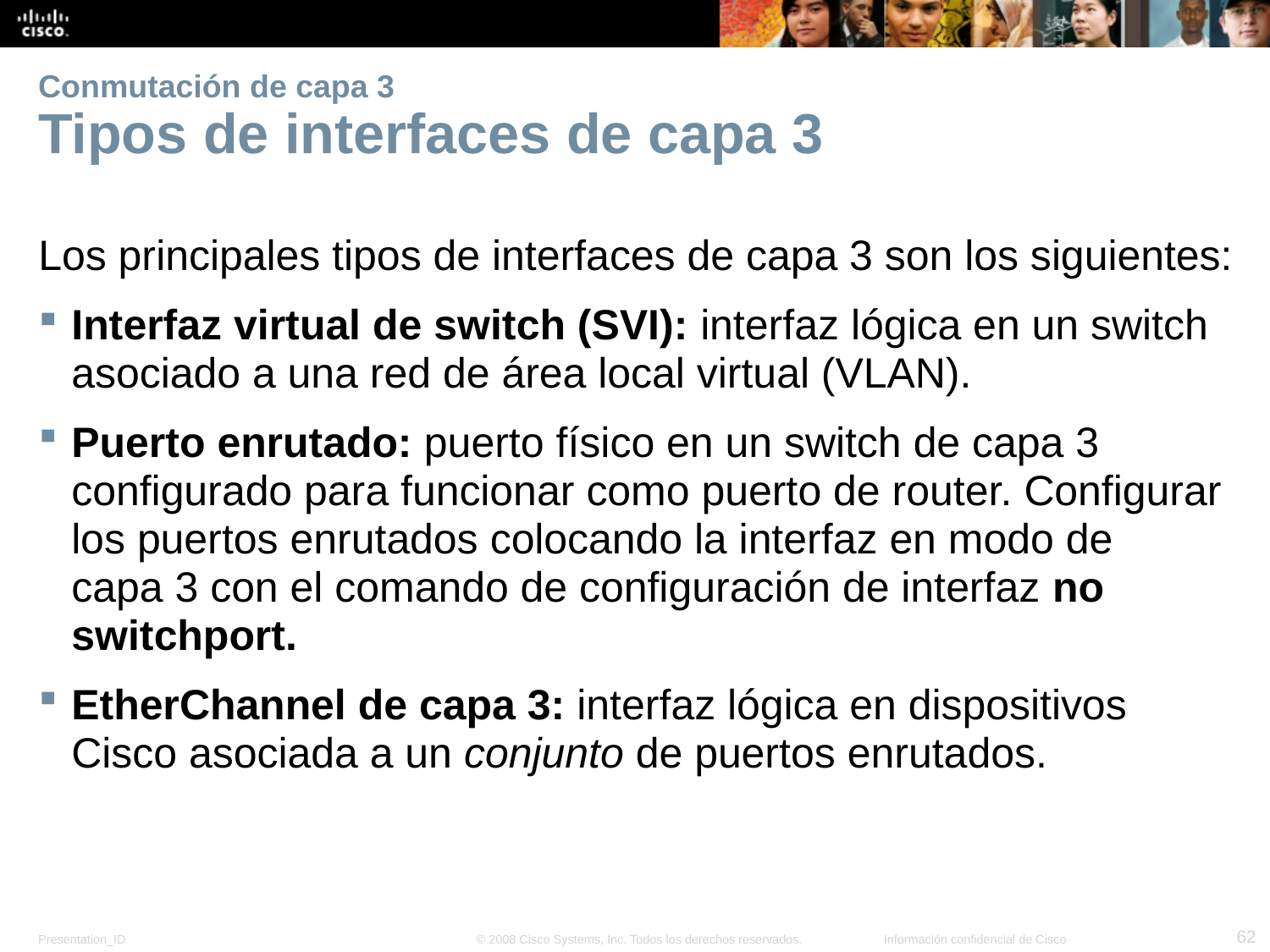

# Conmutación de capa 3 Tipos de interfaces de capa 3
Los principales tipos de interfaces de capa 3 son los siguientes:
Interfaz virtual de switch (SVI): interfaz lógica en un switch asociado a una red de área local virtual (VLAN).
Puerto enrutado: puerto físico en un switch de capa 3 configurado para funcionar como puerto de router. Configurar los puertos enrutados colocando la interfaz en modo de capa 3 con el comando de configuración de interfaz no switchport.
EtherChannel de capa 3: interfaz lógica en dispositivos Cisco asociada a un conjunto de puertos enrutados.